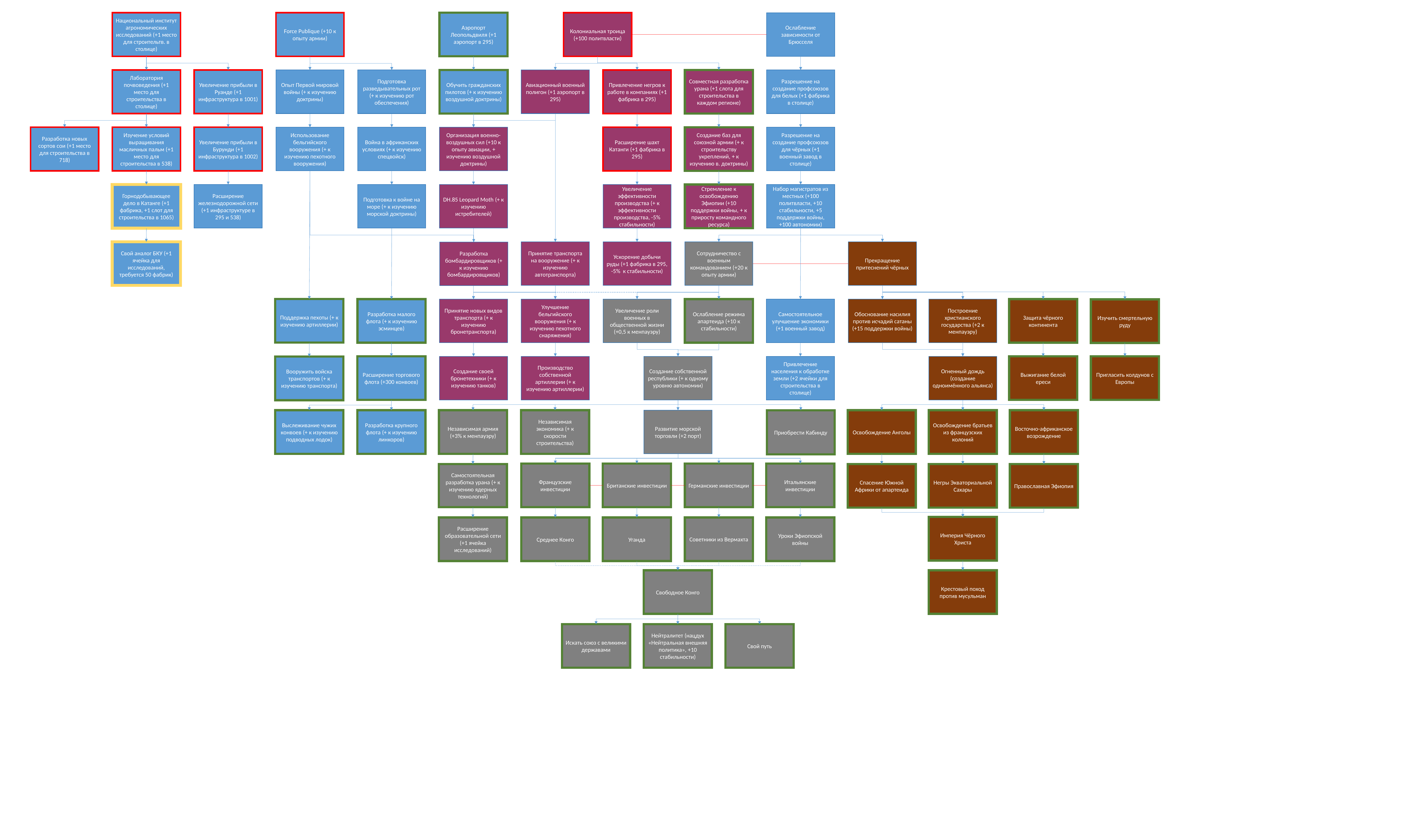

Аэропорт Леопольдвиля (+1 аэропорт в 295)
Ослабление зависимости от Брюсселя
Force Publique (+10 к опыту армии)
Колониальная троица
(+100 политвласти)
Национальный институт агрономических исследований (+1 место для строительтв. в столице)
Совместная разработка урана (+1 слота для строительства в каждом регионе)
Разрешение на создание профсоюзов для белых (+1 фабрика в столице)
Привлечение негров к работе в компаниях (+1 фабрика в 295)
Авиационный военный полигон (+1 аэропорт в 295)
Подготовка разведывательных рот (+ к изучению рот обеспечения)
Увеличение прибыли в Руанде (+1 инфраструктура в 1001)
Опыт Первой мировой войны (+ к изучению доктрины)
Лаборатория почвоведения (+1 место для строительства в столице)
Обучить гражданских пилотов (+ к изучению воздушной доктрины)
Создание баз для союзной армии (+ к строительству укреплений, + к изучению в. доктрины)
Разрешение на создание профсоюзов для чёрных (+1 военный завод в столице)
Расширение шахт Катанги (+1 фабрика в 295)
Организация военно-воздушных сил (+10 к опыту авиации, + изучению воздушной доктрины)
Война в африканских условиях (+ к изучению спецвойск)
Увеличение прибыли в Бурунди (+1 инфраструктура в 1002)
Использование бельгийского вооружения (+ к изучению пехотного вооружения)
Разработка новых сортов сои (+1 место для строительства в 718)
Изучение условий выращивания масличных пальм (+1 место для строительства в 538)
Горнодобывающее дело в Катанге (+1 фабрика, +1 слот для строительства в 1065)
Стремление к освобождению Эфиопии (+10 поддержки войны, + к приросту командного ресурса)
Подготовка к войне на море (+ к изучению морской доктрины)
Набор магистратов из местных (+100 политвласти, +10 стабильности, +5 поддержки войны, +100 автономии)
Увеличение эффективности производства (+ к эффективности производства, -5% стабильности)
Расширение железнодорожной сети (+1 инфраструктуре в 295 и 538)
DH.85 Leopard Moth (+ к изучению истребителей)
Свой аналог БКУ (+1 ячейка для исследований, требуется 50 фабрик)
Сотрудничество с военным командованием (+20 к опыту армии)
Прекращение притеснений чёрных
Ускорение добычи руды (+1 фабрика в 295, -5%  к стабильности)
Принятие транспорта на вооружение (+ к изучению автотранспорта)
Разработка бомбардировщиков (+ к изучению бомбардировщиков)
Поддержка пехоты (+ к изучению артиллерии)
Разработка малого флота (+ к изучению эсминцев)
Самостоятельное улучшение экономики (+1 военный завод)
Построение христианского государства (+2 к менпауэру)
Увеличение роли военных в общественной жизни (+0,5 к менпауэру)
Обоснование насилия против исчадий сатаны (+15 поддержки войны)
Защита чёрного континента
Ослабление режима апартеида (+10 к стабильности)
Улучшение бельгийского вооружения (+ к изучению пехотного снаряжения)
Принятие новых видов транспорта (+ к изучению бронетранспорта)
Изучить смертельную руду
Пригласить колдунов с Европы
Расширение торгового флота (+300 конвоев)
Выжигание белой ереси
Создание собственной республики (+ к одному уровню автономии)
Привлечение населения к обработке земли (+2 ячейки для строительства в столице)
Огненный дождь (создание одноимённого альянса)
Производство собственной артиллерии (+ к изучению артиллерии)
Создание своей бронетехники (+ к изучению танков)
Вооружить войска транспортов (+ к изучению транспорта)
Выслеживание чужих конвоев (+ к изучению подводных лодок)
Независимая экономика (+ к скорости строительства)
Приобрести Кабинду
Разработка крупного флота (+ к изучению линкоров)
Независимая армия (+3% к менпауэру)
Развитие морской торговли (+2 порт)
Освобождение Анголы
Восточно-африканское возрождение
Освобождение братьев из французских колоний
Французские инвестиции
Британские инвестиции
Итальянские инвестиции
Германские инвестиции
Спасение Южной Африки от апартеида
Негры Экваториальной Сахары
Православная Эфиопия
Самостоятельная разработка урана (+ к изучению ядерных технологий)
Империя Чёрного Христа
Расширение образовательной сети (+1 ячейка исследований)
Советники из Вермахта
Уроки Эфиопской войны
Среднее Конго
Уганда
Свободное Конго
Крестовый поход против мусульман
Нейтралитет (нацдух «Нейтральная внешняя политика», +10 стабильности)
Искать союз с великими державами
Свой путь